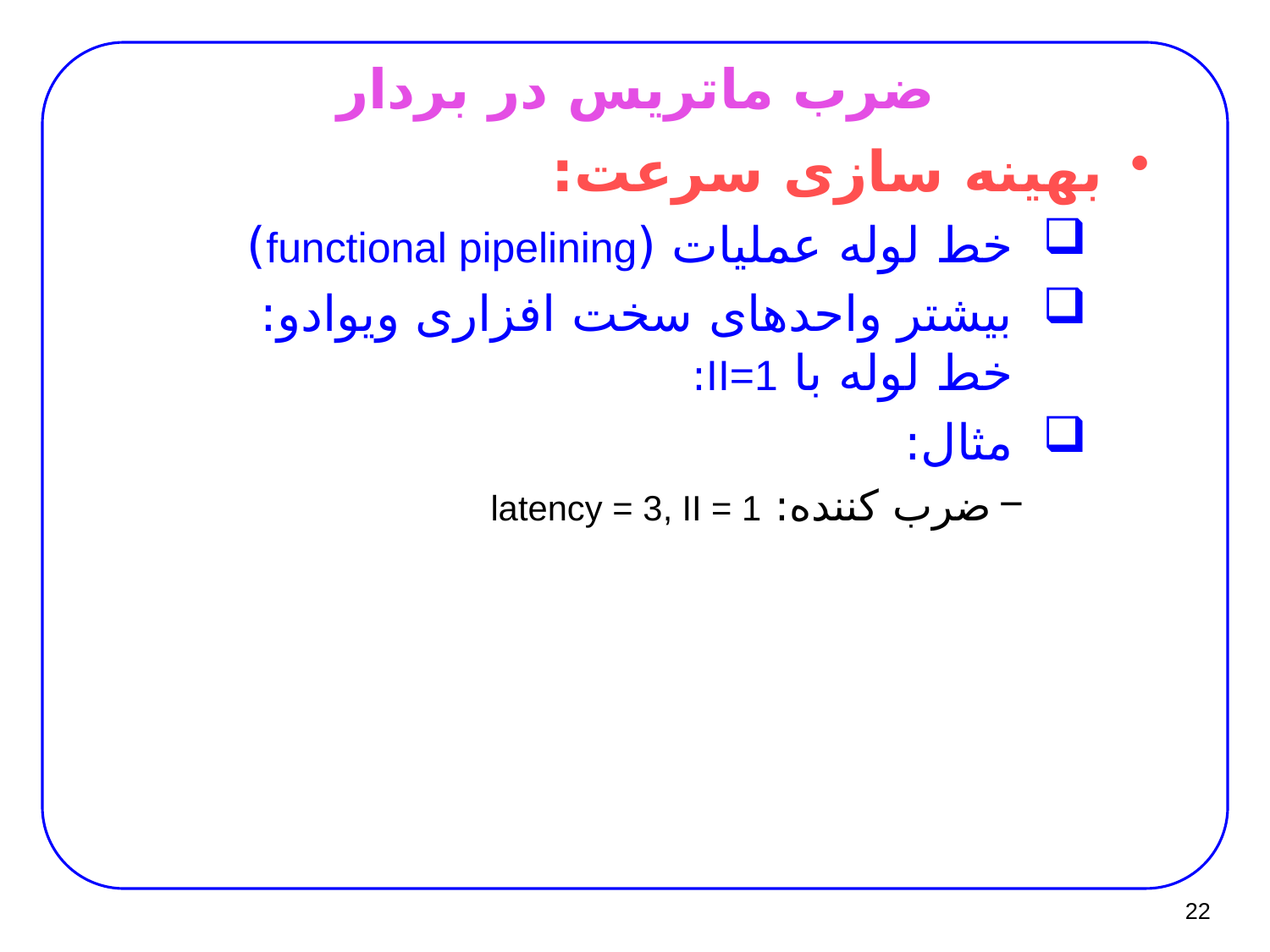

# ضرب ماتریس در بردار
بهینه سازی سرعت:
خط لوله عملیات (functional pipelining)
بیشتر واحدهای سخت افزاری ویوادو: خط لوله با II=1:
مثال:
ضرب کننده: latency = 3, II = 1
22